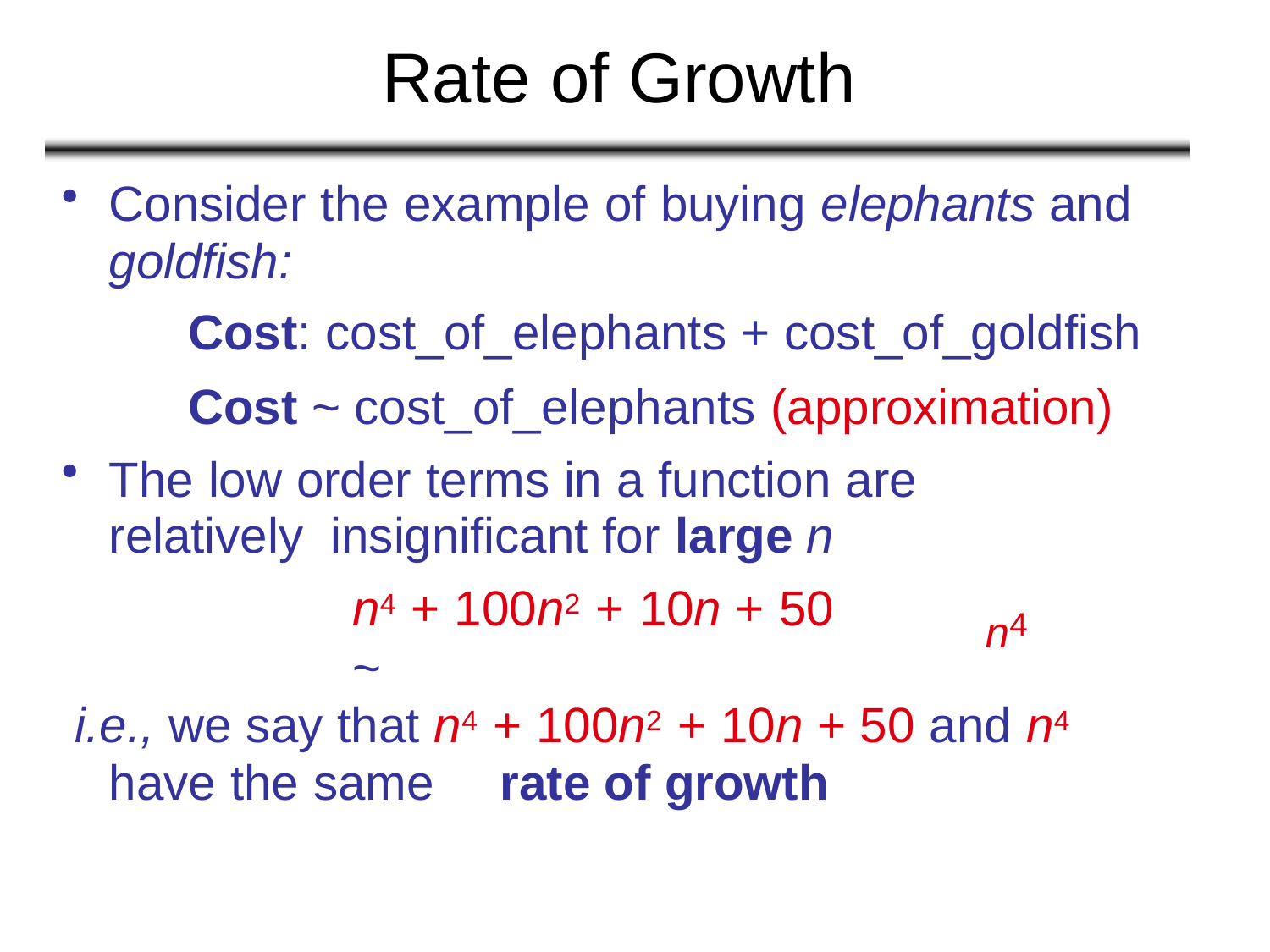

# Rate of Growth
Consider the example of buying elephants and
goldfish:
Cost: cost_of_elephants + cost_of_goldfish
Cost ~ cost_of_elephants (approximation)
The low order terms in a function are relatively  insignificant for large n
n4
n4 + 100n2 + 10n + 50	~
i.e., we say that n4 + 100n2 + 10n + 50 and n4
have the same	rate of growth